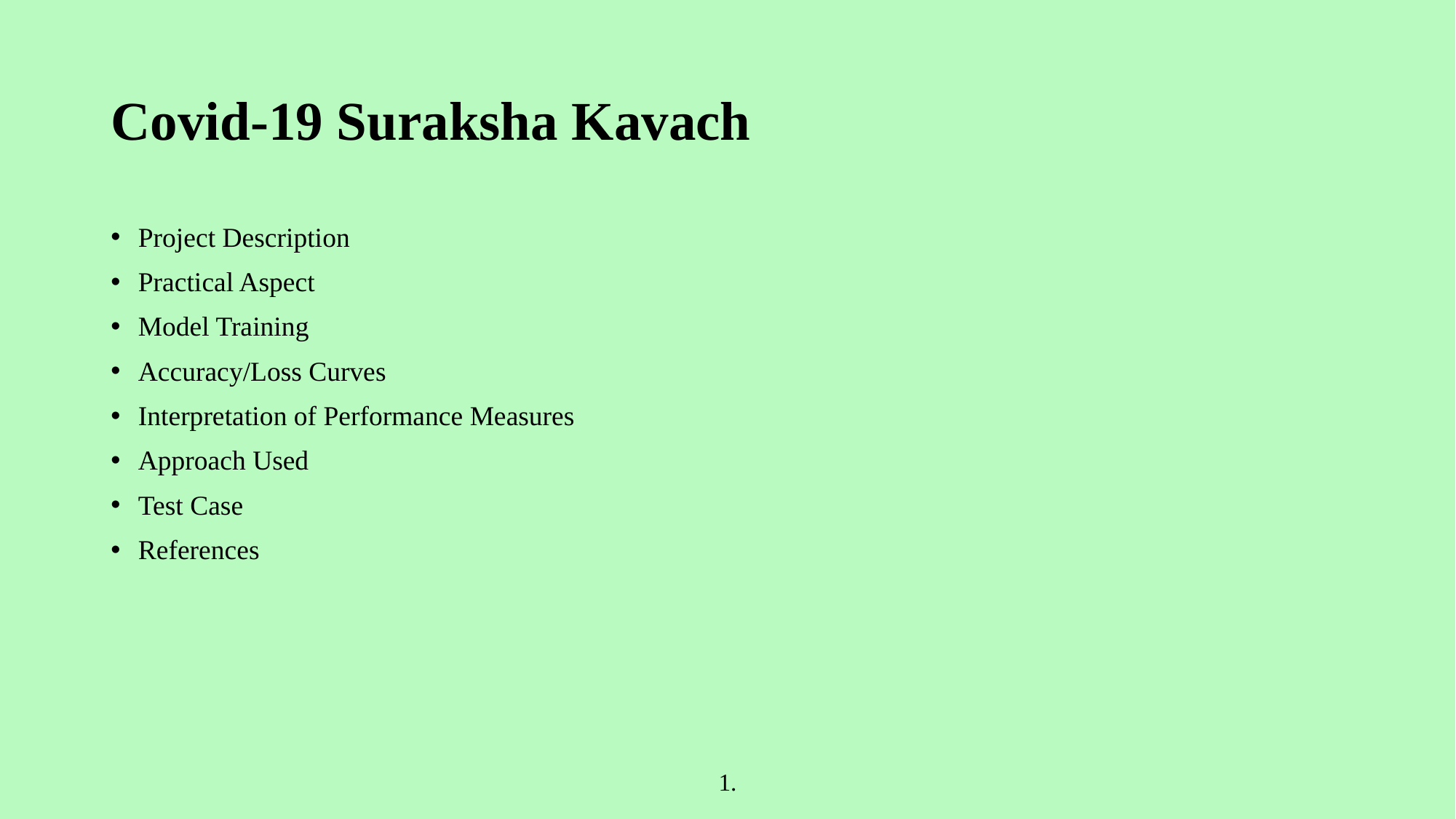

# Covid-19 Suraksha Kavach
Project Description
Practical Aspect
Model Training
Accuracy/Loss Curves
Interpretation of Performance Measures
Approach Used
Test Case
References
1.